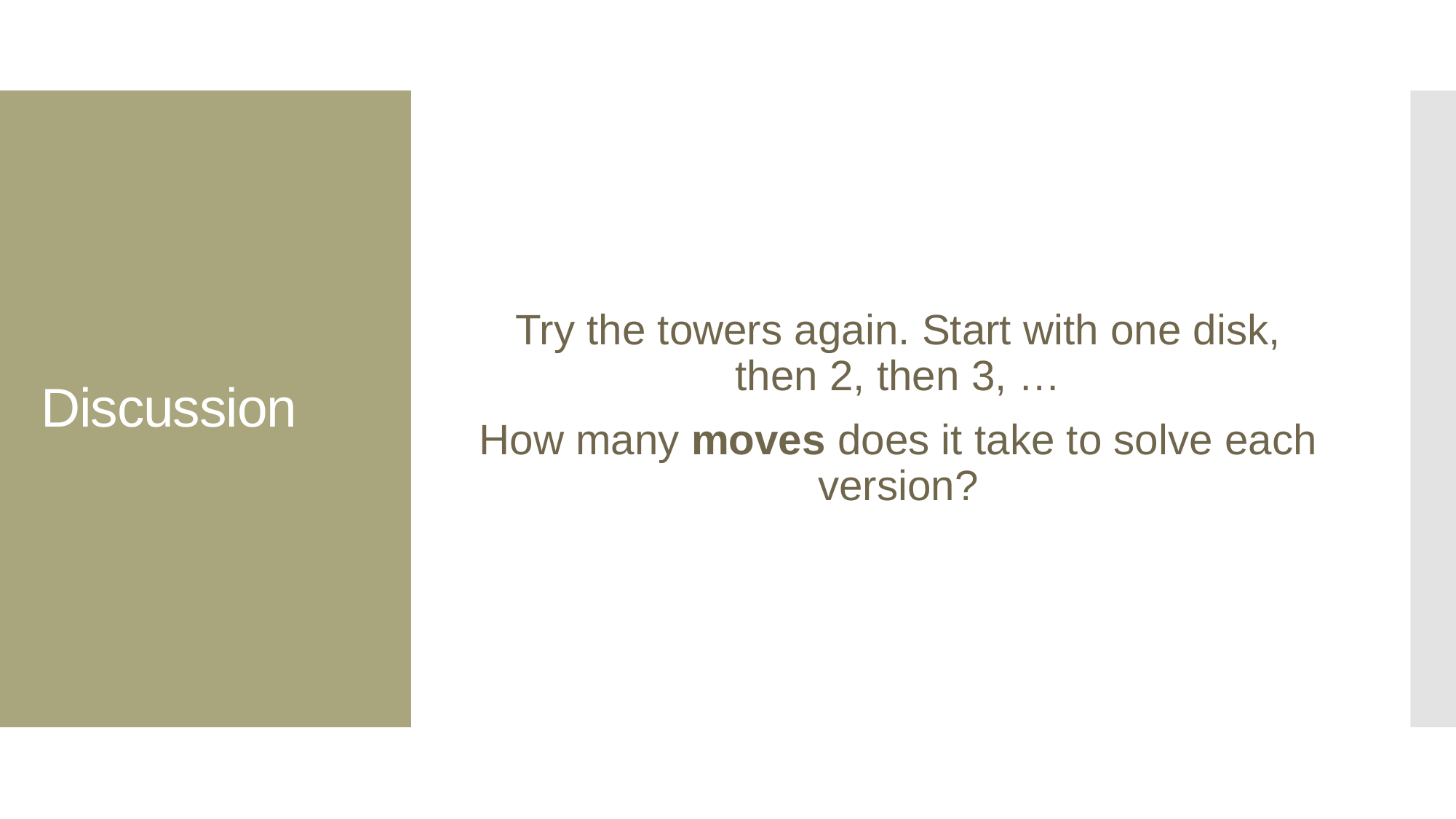

Try the towers again. Start with one disk, then 2, then 3, …
How many moves does it take to solve each version?
# Discussion